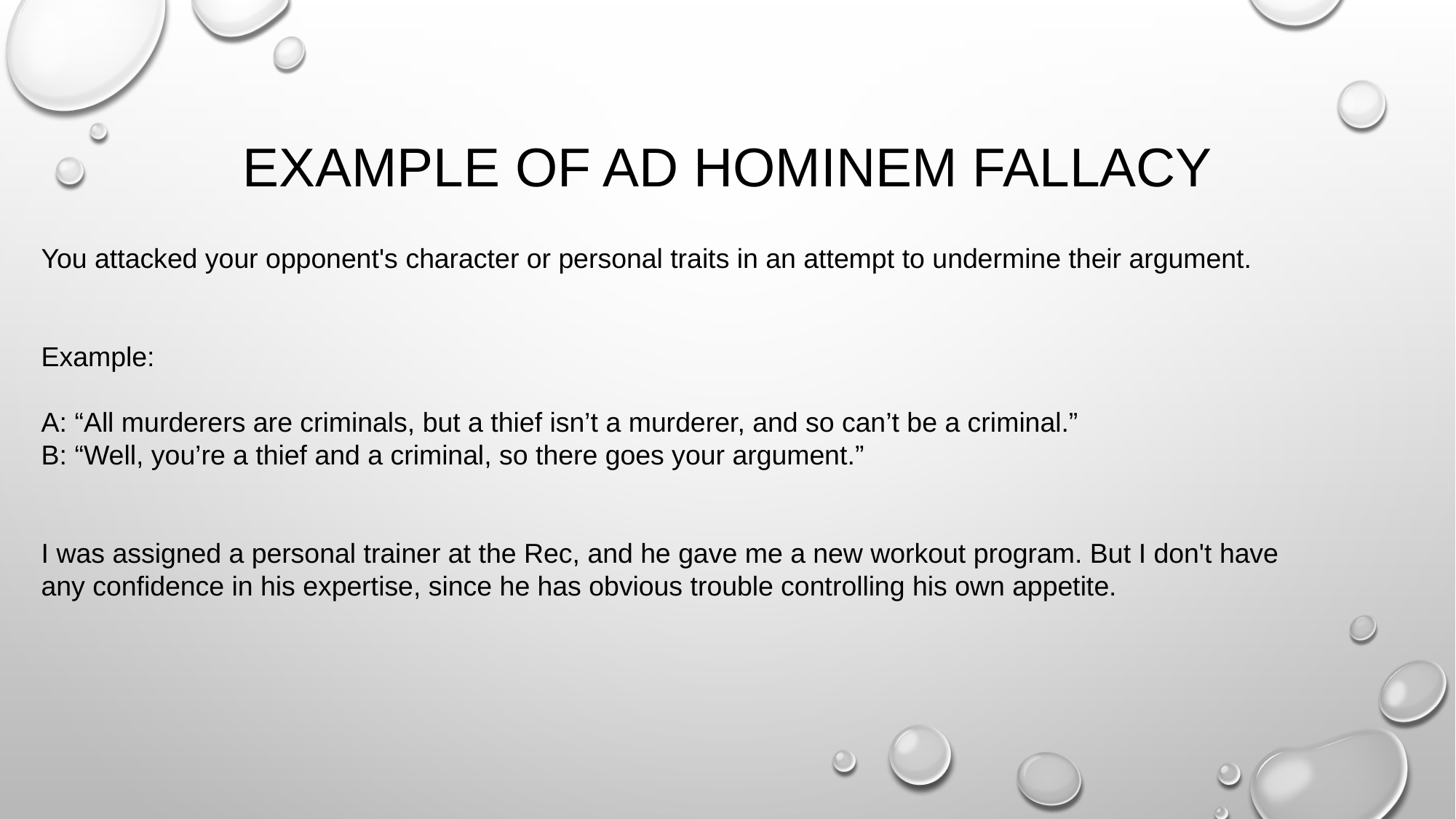

# Example of AD HOMINEM Fallacy
You attacked your opponent's character or personal traits in an attempt to undermine their argument.

Example:

A: “All murderers are criminals, but a thief isn’t a murderer, and so can’t be a criminal.”
B: “Well, you’re a thief and a criminal, so there goes your argument.”

I was assigned a personal trainer at the Rec, and he gave me a new workout program. But I don't have any confidence in his expertise, since he has obvious trouble controlling his own appetite.